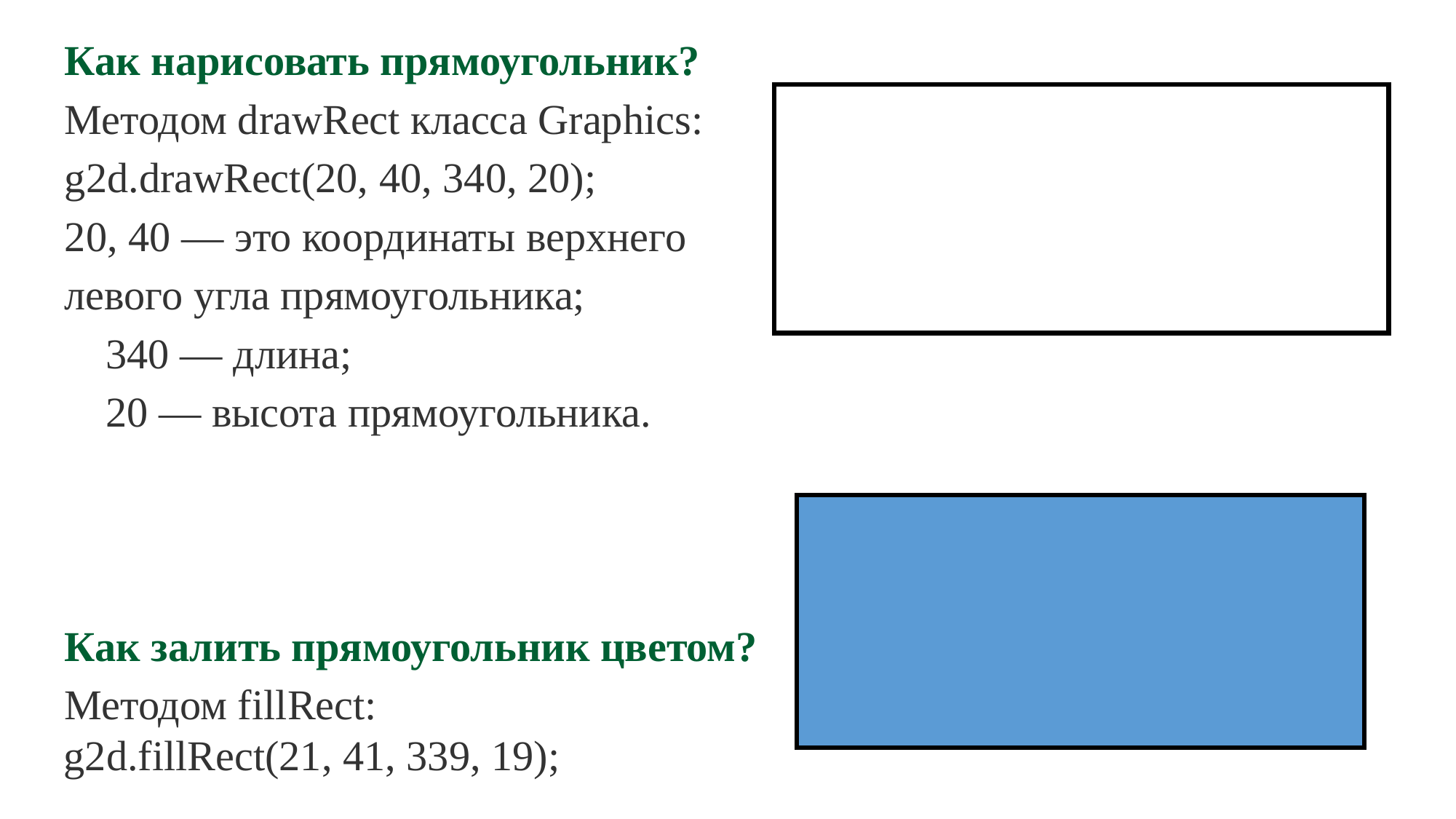

Как нарисовать прямоугольник?
Методом drawRect класса Graphics:
g2d.drawRect(20, 40, 340, 20);
20, 40 — это координаты верхнего
левого угла прямоугольника;
         340 — длина;
         20 — высота прямоугольника.

Как залить прямоугольник цветом?
Методом fillRect:
     g2d.fillRect(21, 41, 339, 19);